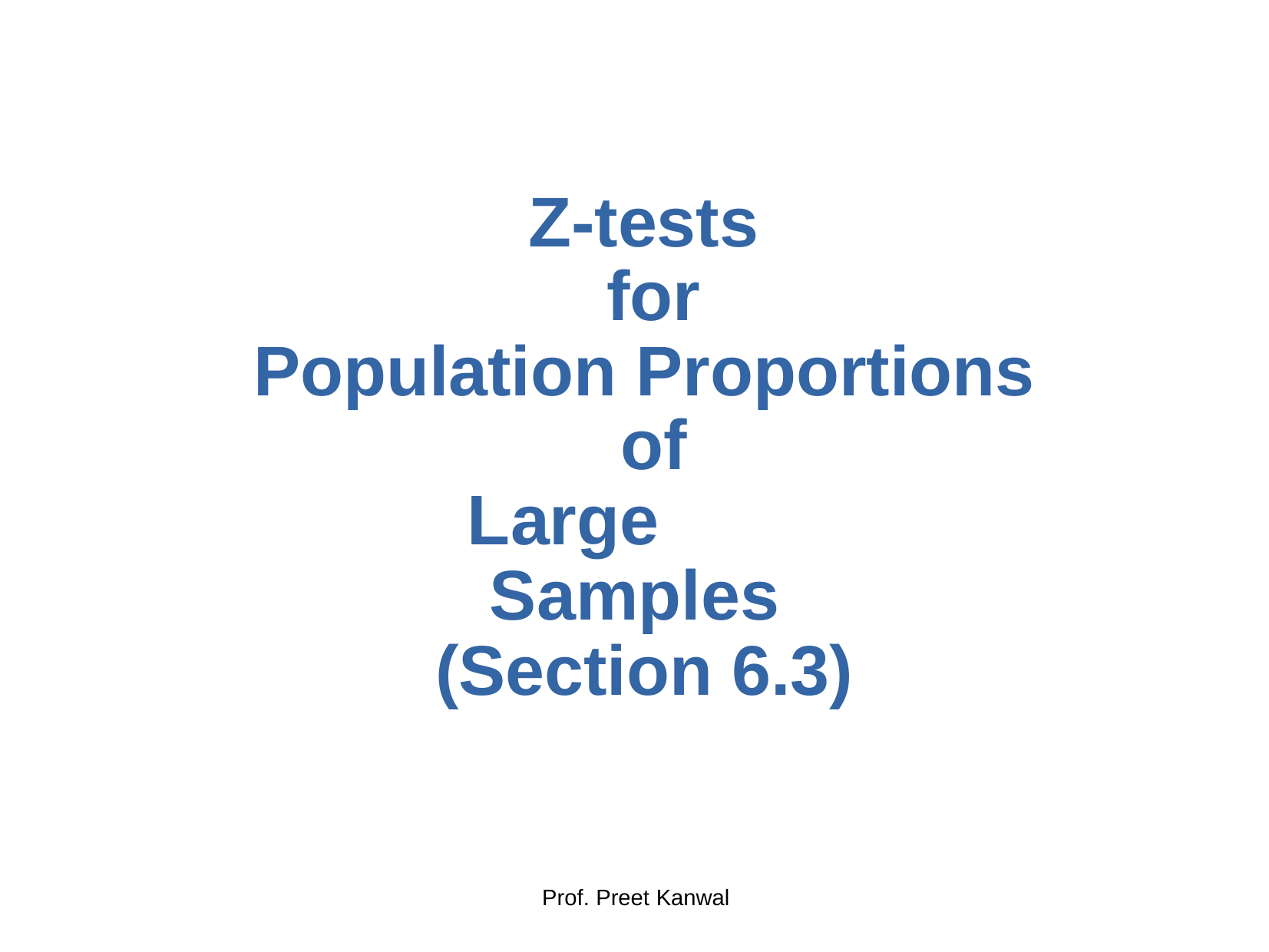

Z-tests  for
Population Proportions  of
Large	Samples  (Section 6.3)
Prof. Preet Kanwal